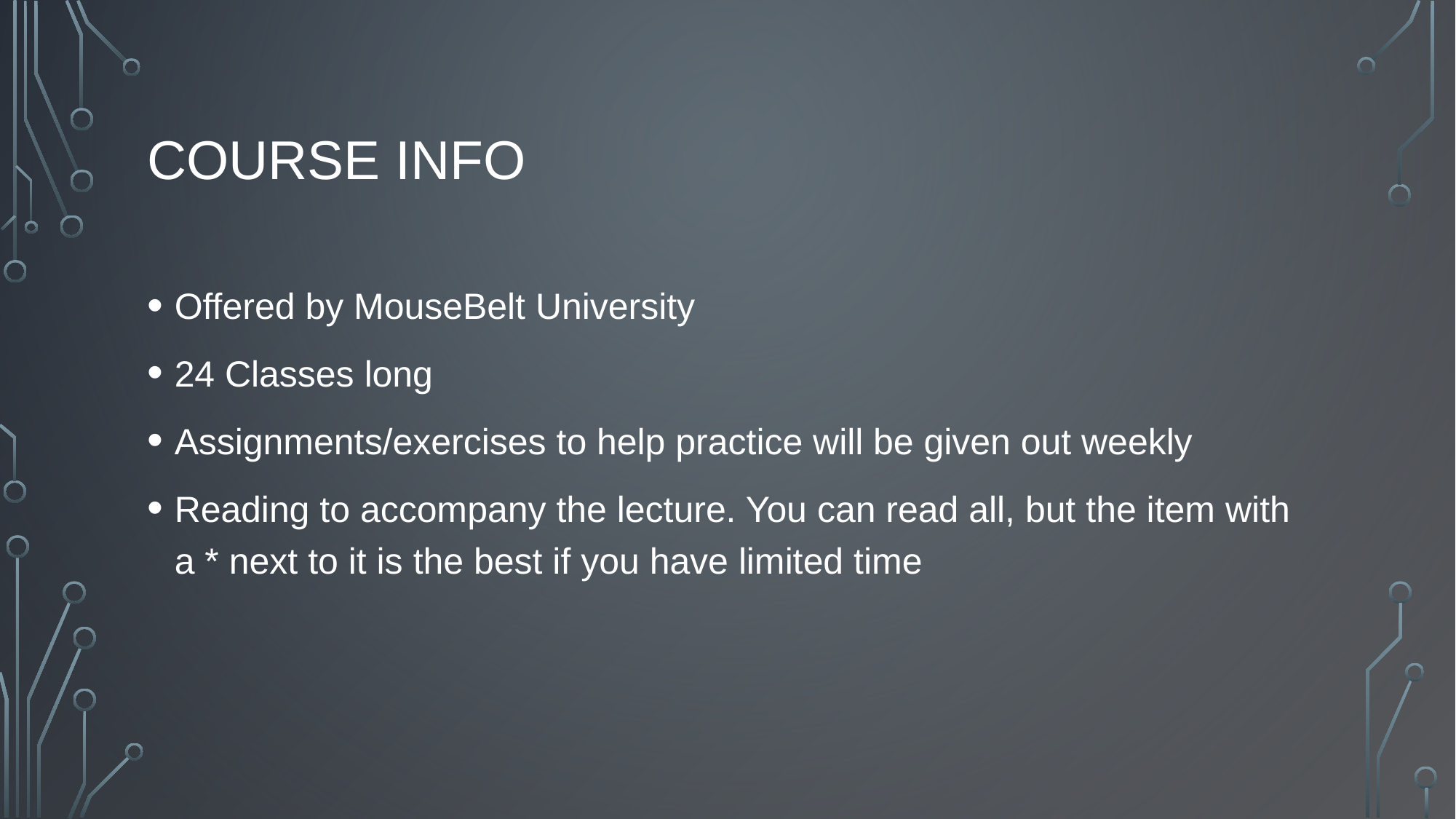

# Course Info
Offered by MouseBelt University
24 Classes long
Assignments/exercises to help practice will be given out weekly
Reading to accompany the lecture. You can read all, but the item with a * next to it is the best if you have limited time